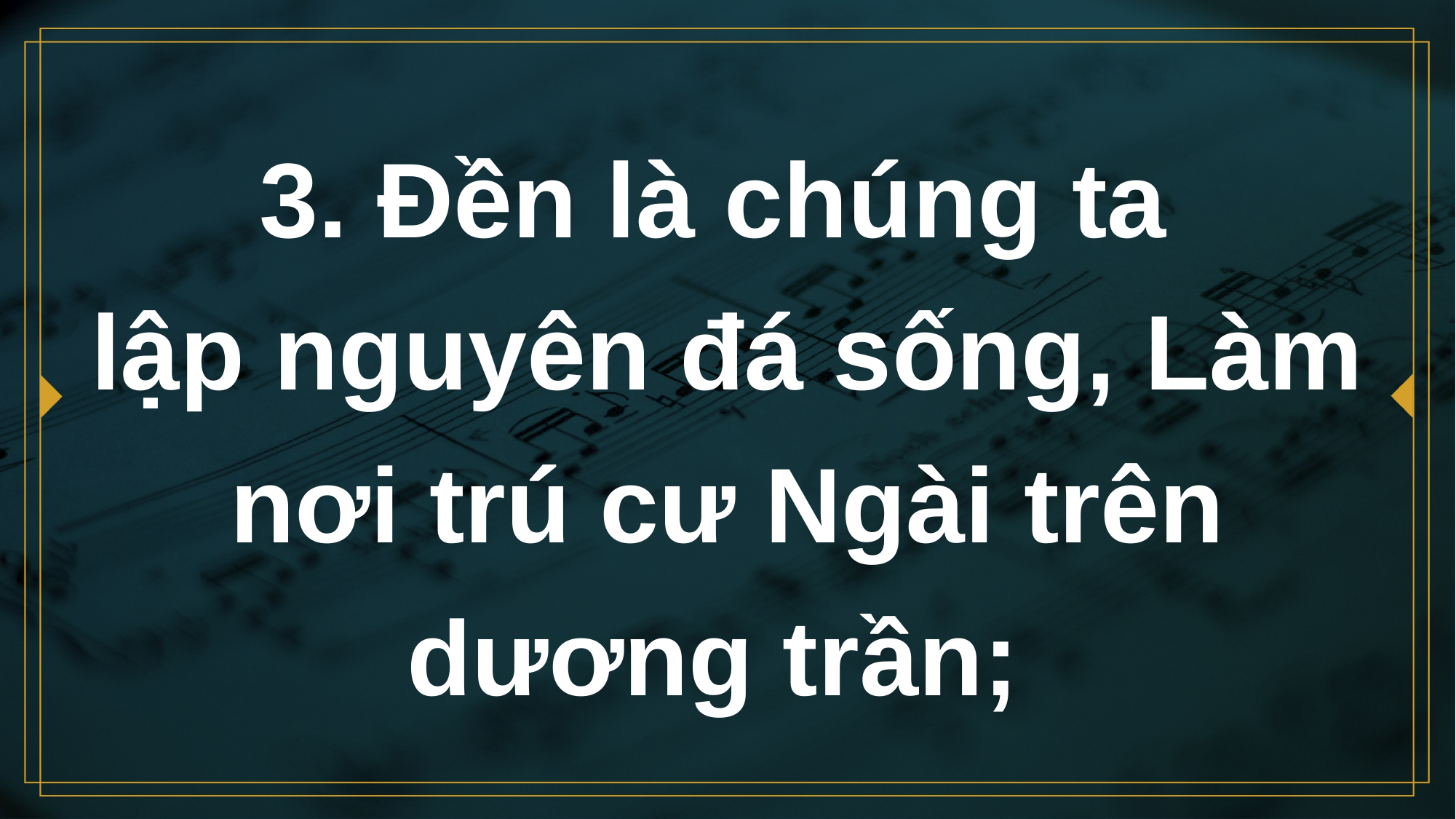

# 3. Đền là chúng ta lập nguyên đá sống, Làm nơi trú cư Ngài trên dương trần;